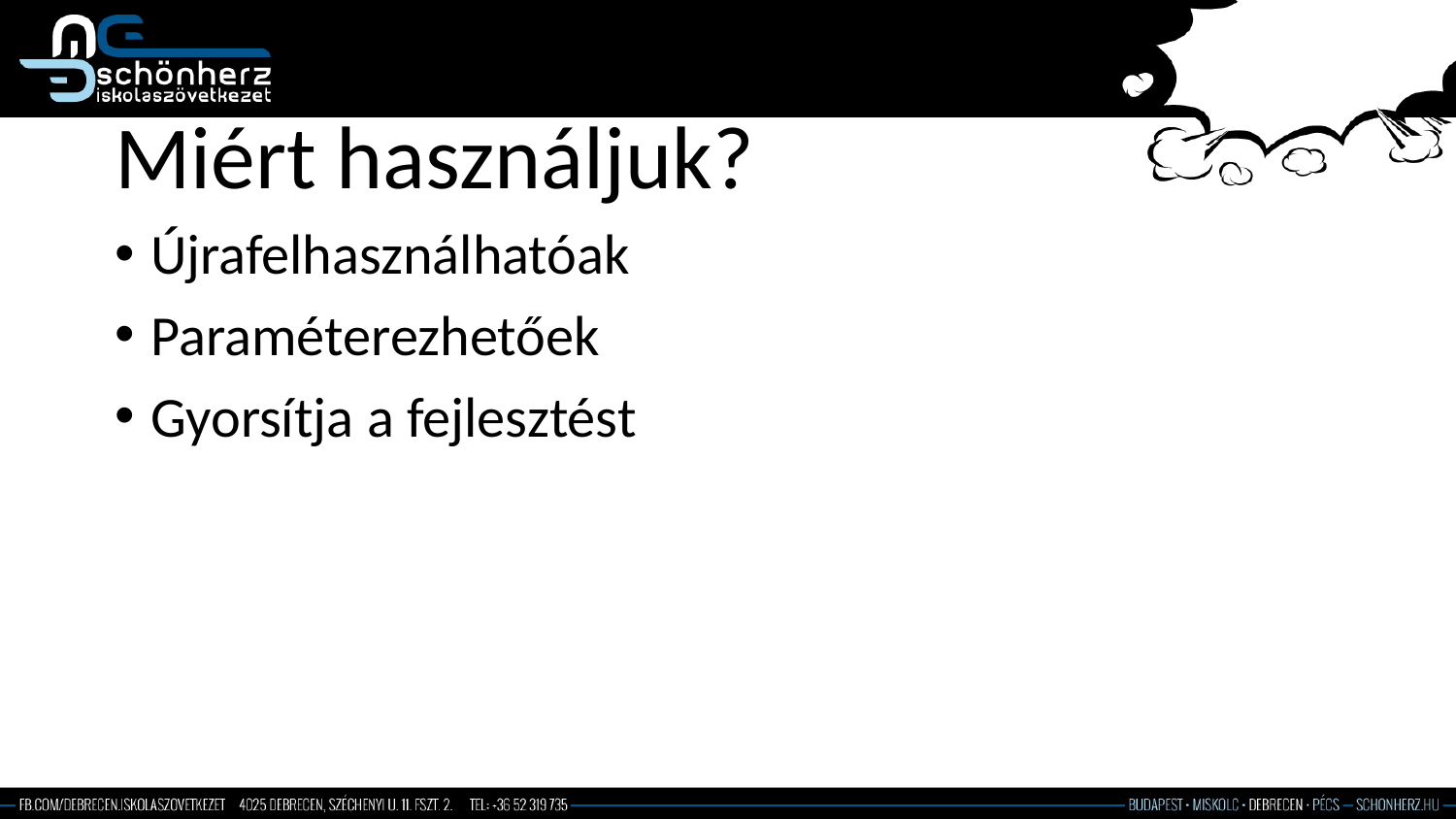

# Miért használjuk?
Újrafelhasználhatóak
Paraméterezhetőek
Gyorsítja a fejlesztést